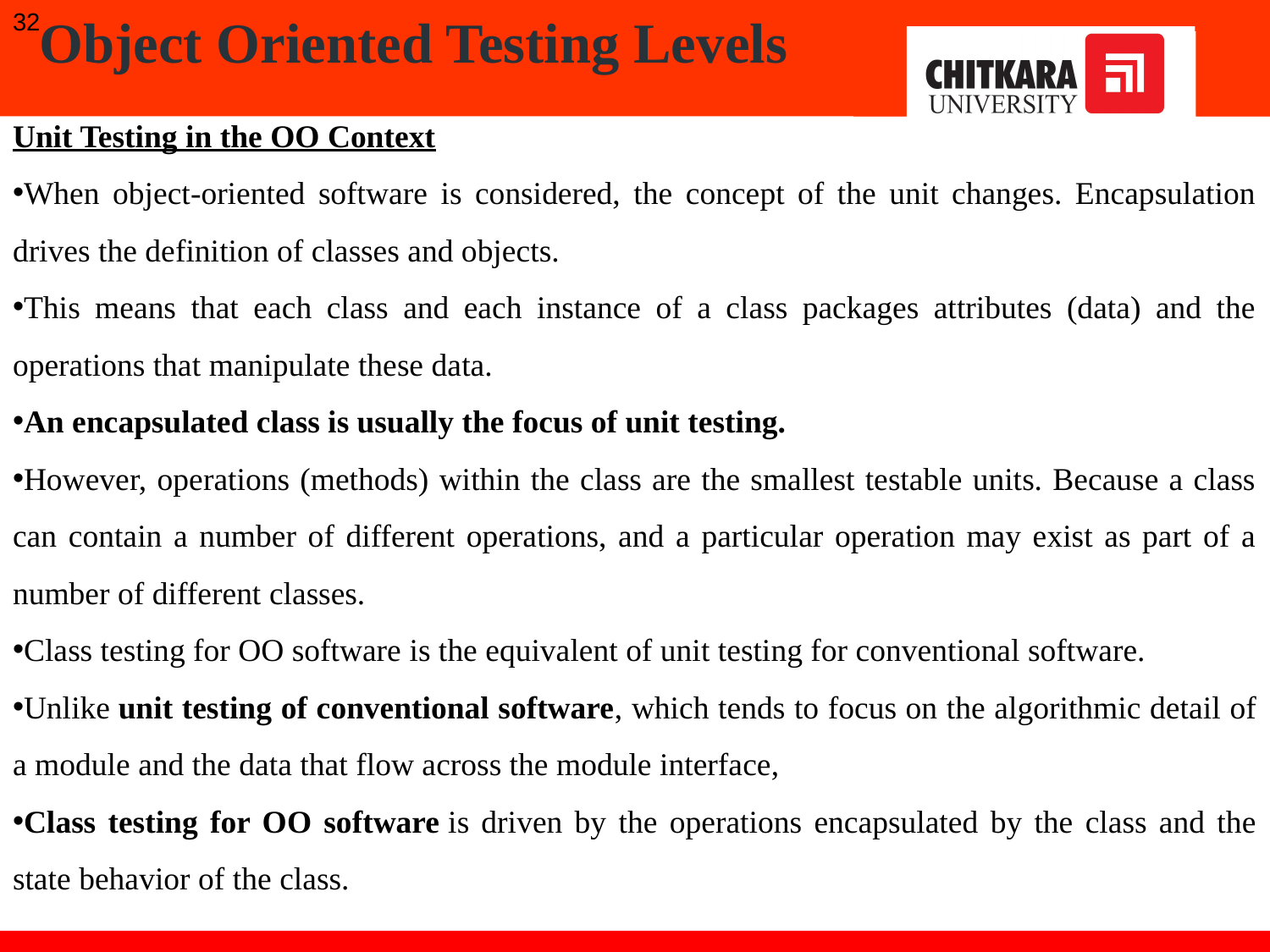

32
Object Oriented Testing Levels
Unit Testing in the OO Context
When object-oriented software is considered, the concept of the unit changes. Encapsulation drives the definition of classes and objects.
This means that each class and each instance of a class packages attributes (data) and the operations that manipulate these data.
An encapsulated class is usually the focus of unit testing.
However, operations (methods) within the class are the smallest testable units. Because a class can contain a number of different operations, and a particular operation may exist as part of a number of different classes.
Class testing for OO software is the equivalent of unit testing for conventional software.
Unlike unit testing of conventional software, which tends to focus on the algorithmic detail of a module and the data that flow across the module interface,
Class testing for OO software is driven by the operations encapsulated by the class and the state behavior of the class.